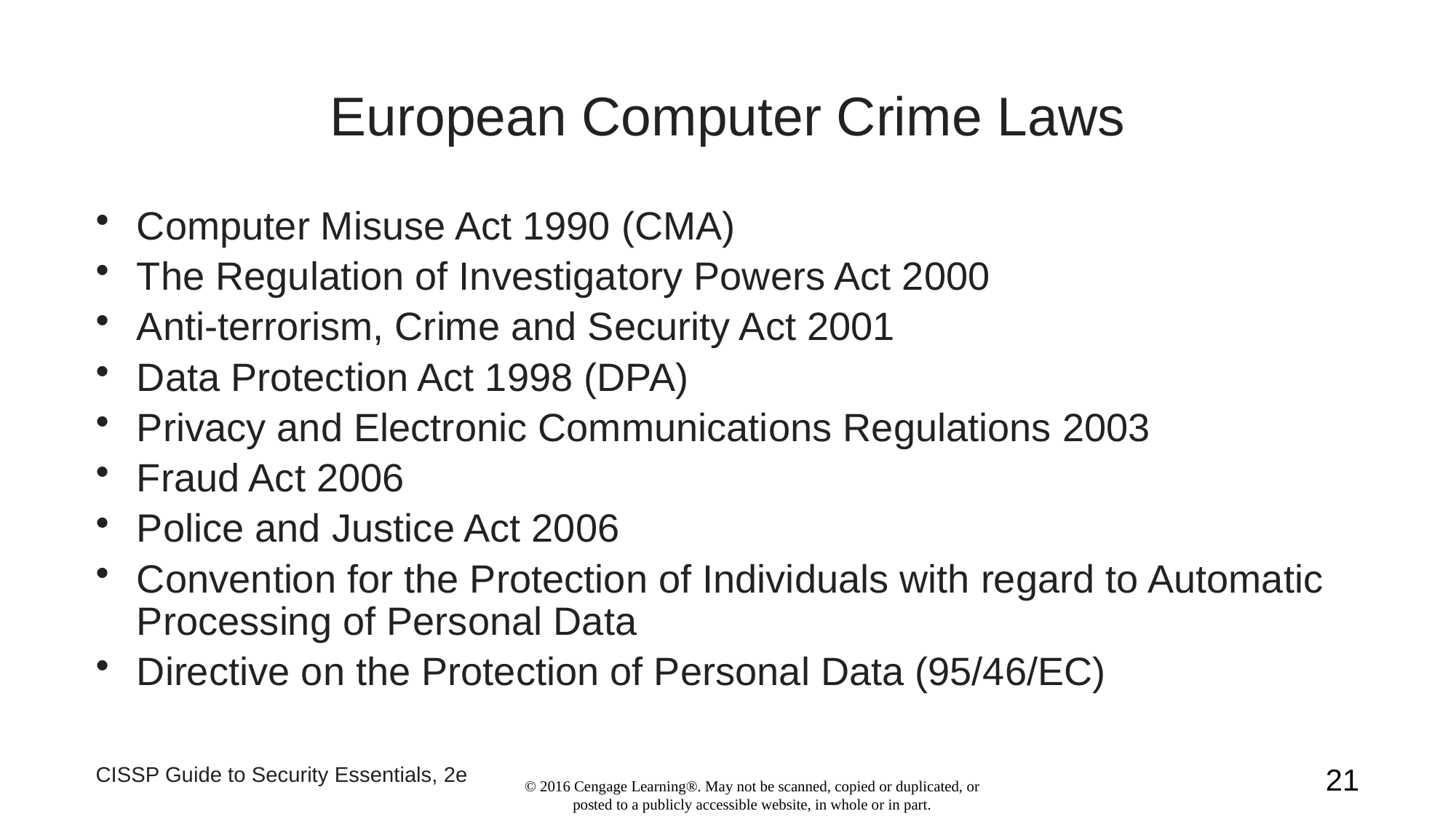

# European Computer Crime Laws
Computer Misuse Act 1990 (CMA)
The Regulation of Investigatory Powers Act 2000
Anti-terrorism, Crime and Security Act 2001
Data Protection Act 1998 (DPA)
Privacy and Electronic Communications Regulations 2003
Fraud Act 2006
Police and Justice Act 2006
Convention for the Protection of Individuals with regard to Automatic Processing of Personal Data
Directive on the Protection of Personal Data (95/46/EC)
CISSP Guide to Security Essentials, 2e
21
© 2016 Cengage Learning®. May not be scanned, copied or duplicated, or posted to a publicly accessible website, in whole or in part.